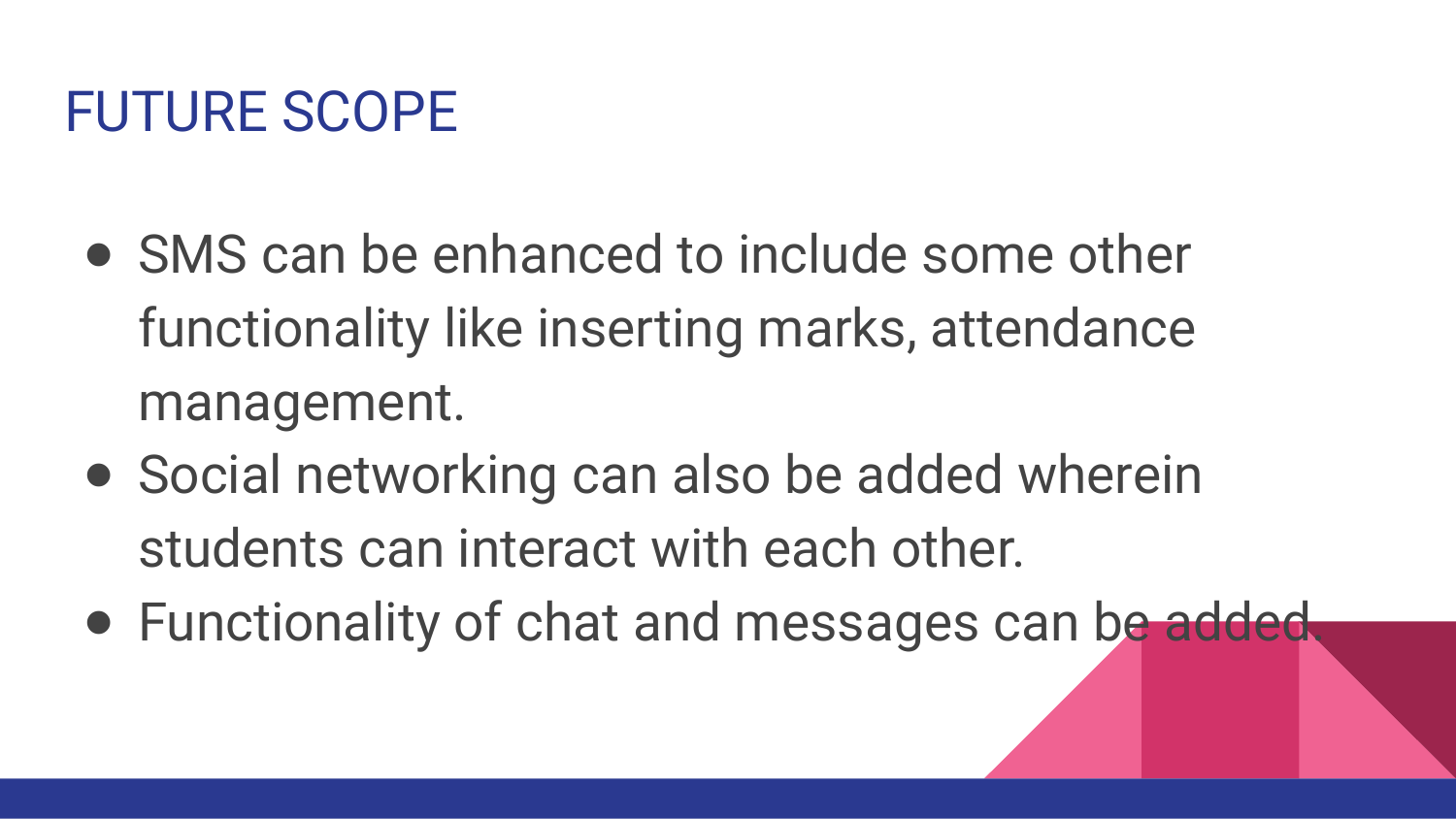

# FUTURE SCOPE
SMS can be enhanced to include some other functionality like inserting marks, attendance management.
Social networking can also be added wherein students can interact with each other.
Functionality of chat and messages can be added.